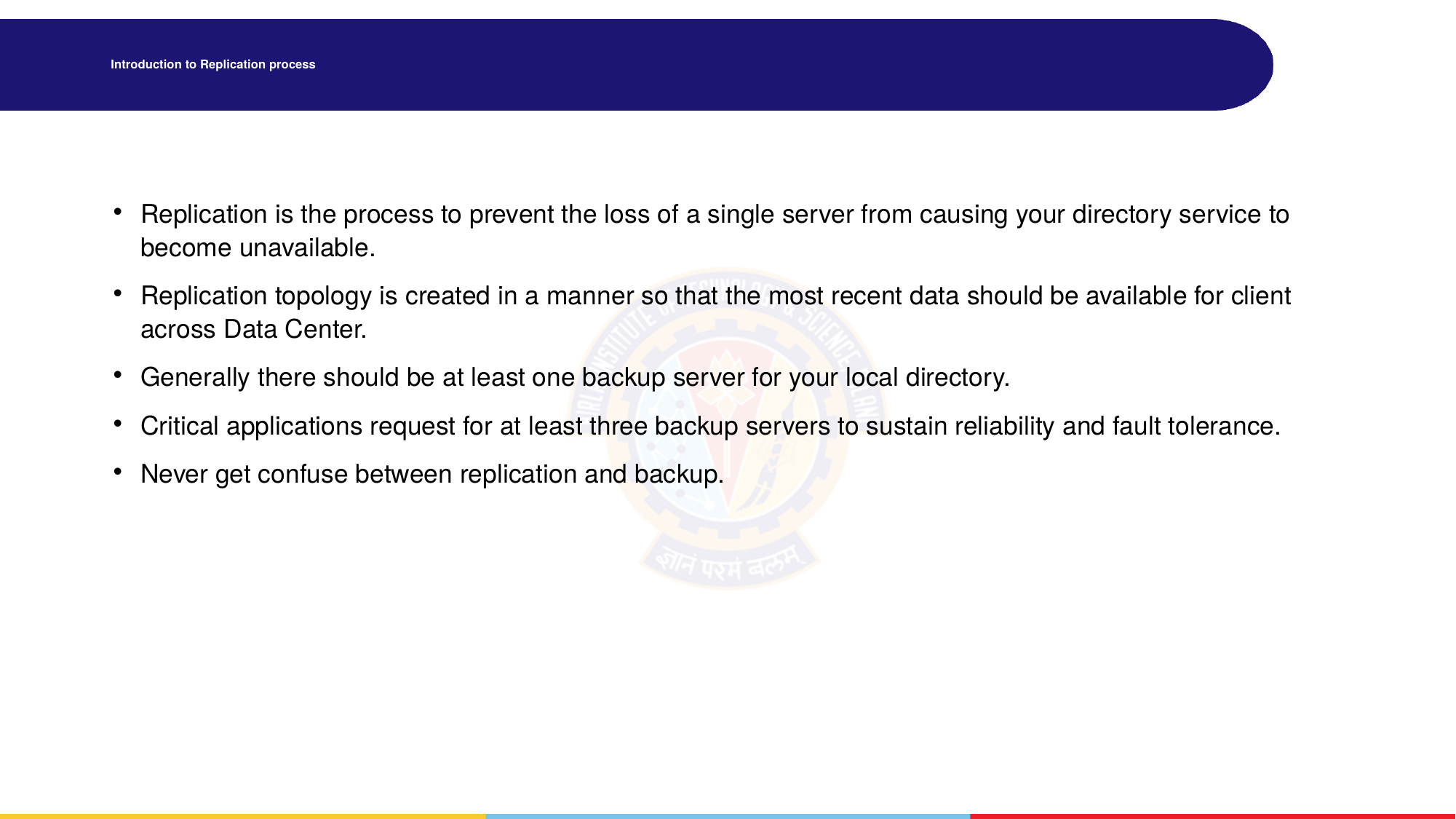

# Introduction to Replication process
Replication is the process to prevent the loss of a single server from causing your directory service to become unavailable.
Replication topology is created in a manner so that the most recent data should be available for client across Data Center.
Generally there should be at least one backup server for your local directory.
Critical applications request for at least three backup servers to sustain reliability and fault tolerance.
Never get confuse between replication and backup.